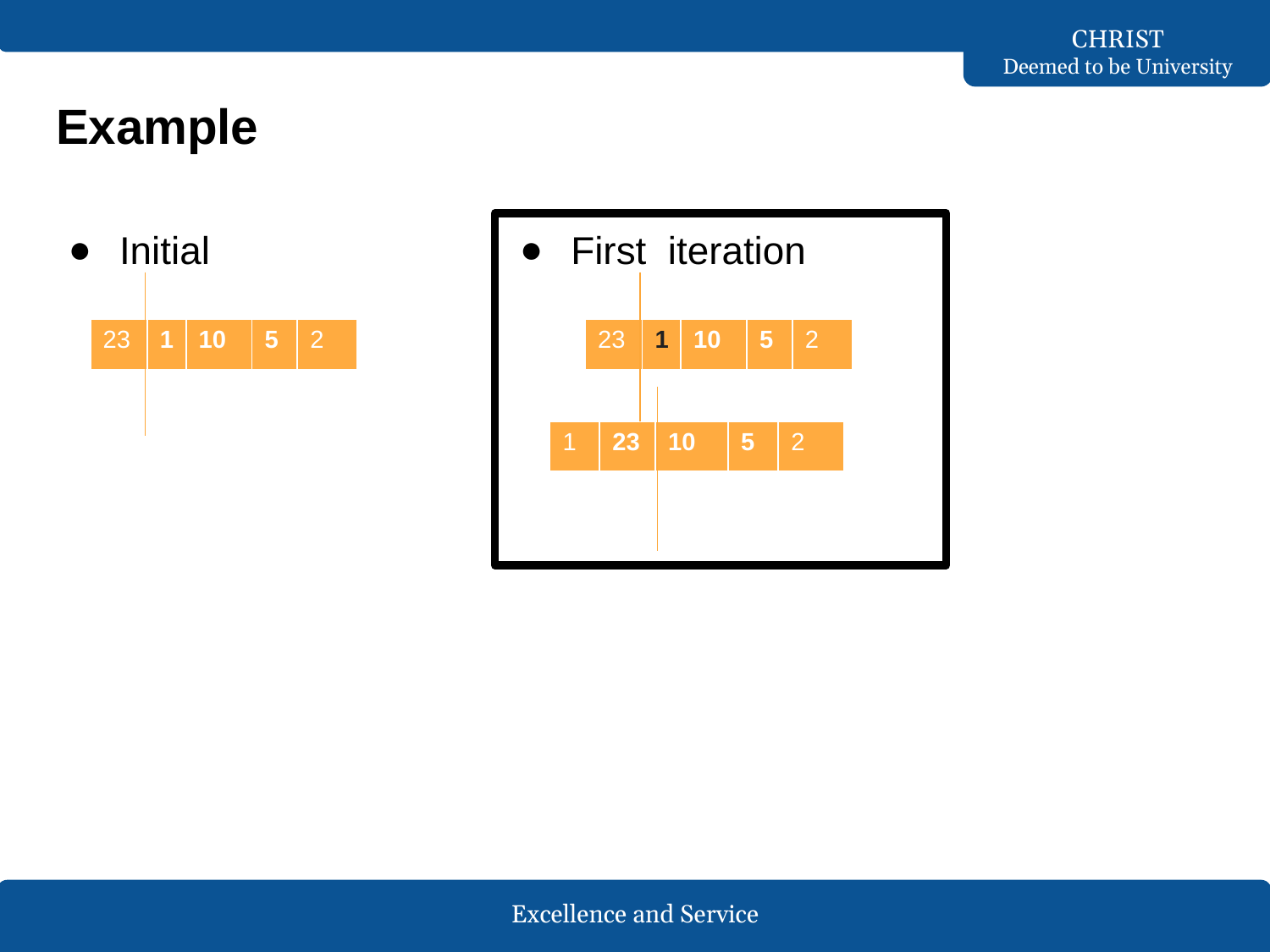

# Example
First  iteration
Initial
| 23 | 1 | 10 | 5 | 2 |
| --- | --- | --- | --- | --- |
| 23 | 1 | 10 | 5 | 2 |
| --- | --- | --- | --- | --- |
| 1 | 23 | 10 | 5 | 2 |
| --- | --- | --- | --- | --- |